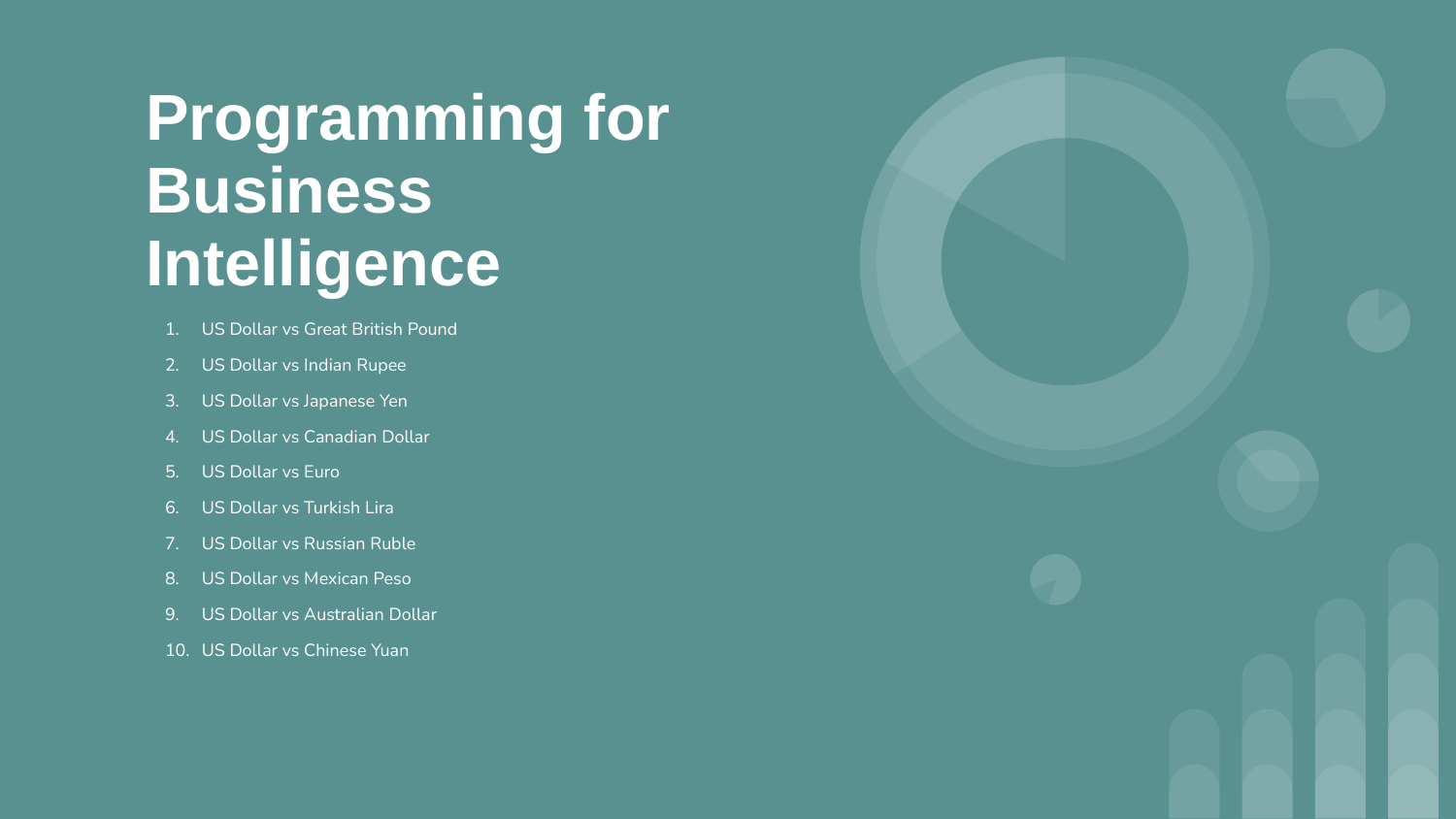

# Programming for Business Intelligence
US Dollar vs Great British Pound
US Dollar vs Indian Rupee
US Dollar vs Japanese Yen
US Dollar vs Canadian Dollar
US Dollar vs Euro
US Dollar vs Turkish Lira
US Dollar vs Russian Ruble
US Dollar vs Mexican Peso
US Dollar vs Australian Dollar
US Dollar vs Chinese Yuan